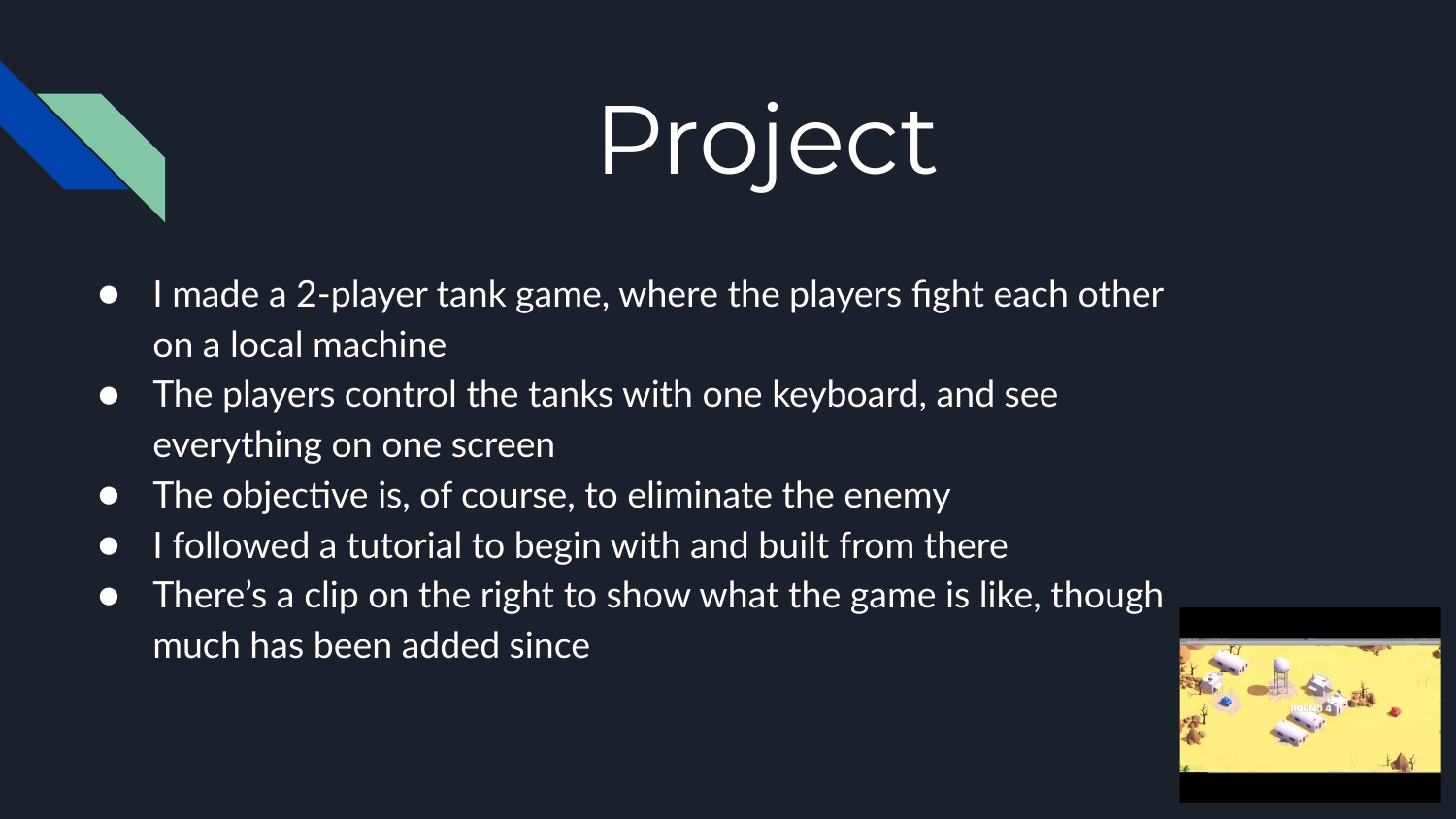

# Project
I made a 2-player tank game, where the players fight each other on a local machine
The players control the tanks with one keyboard, and see everything on one screen
The objective is, of course, to eliminate the enemy
I followed a tutorial to begin with and built from there
There’s a clip on the right to show what the game is like, though much has been added since